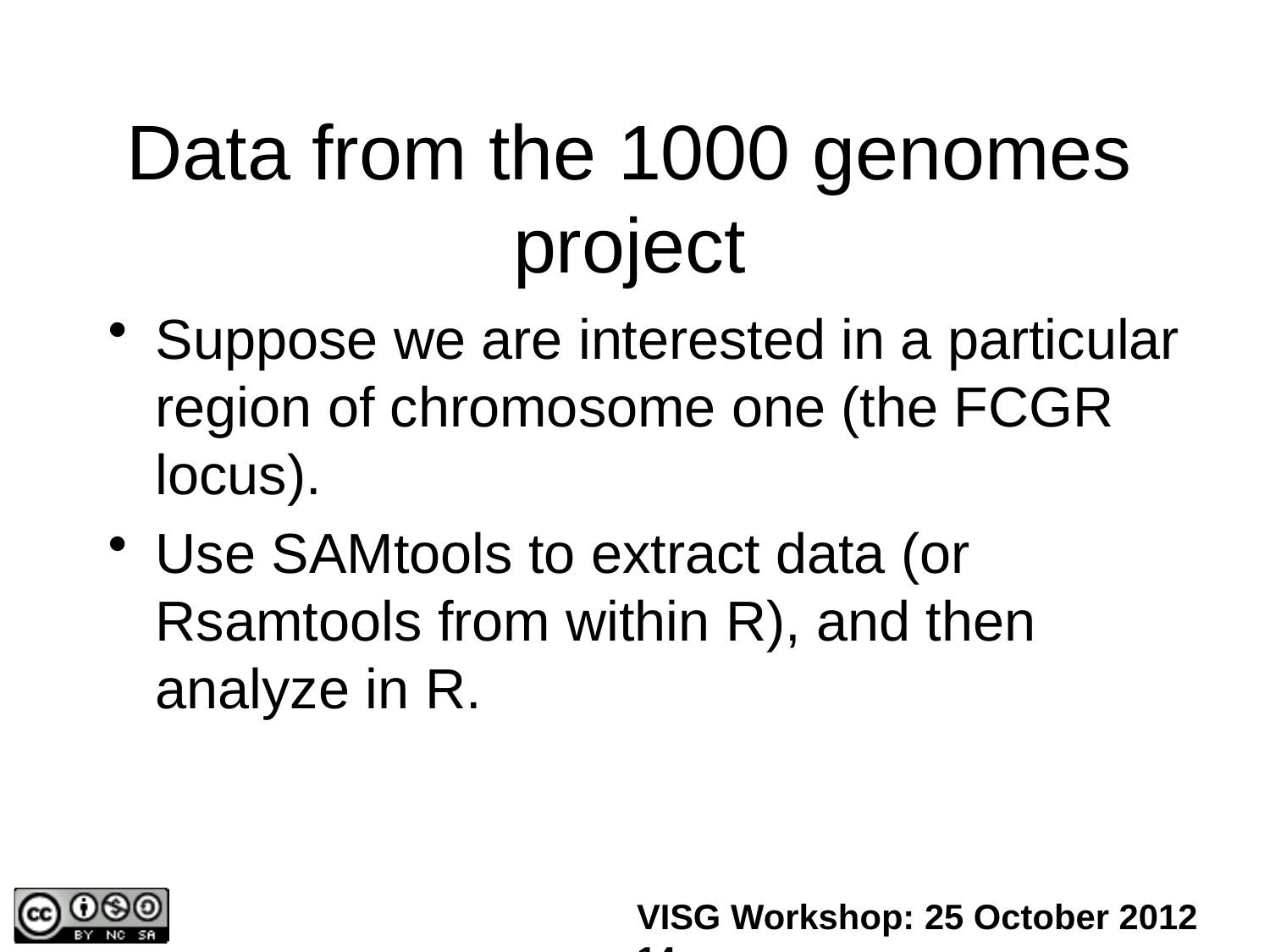

# Data from the 1000 genomes project
Suppose we are interested in a particular region of chromosome one (the FCGR locus).
Use SAMtools to extract data (or Rsamtools from within R), and then analyze in R.